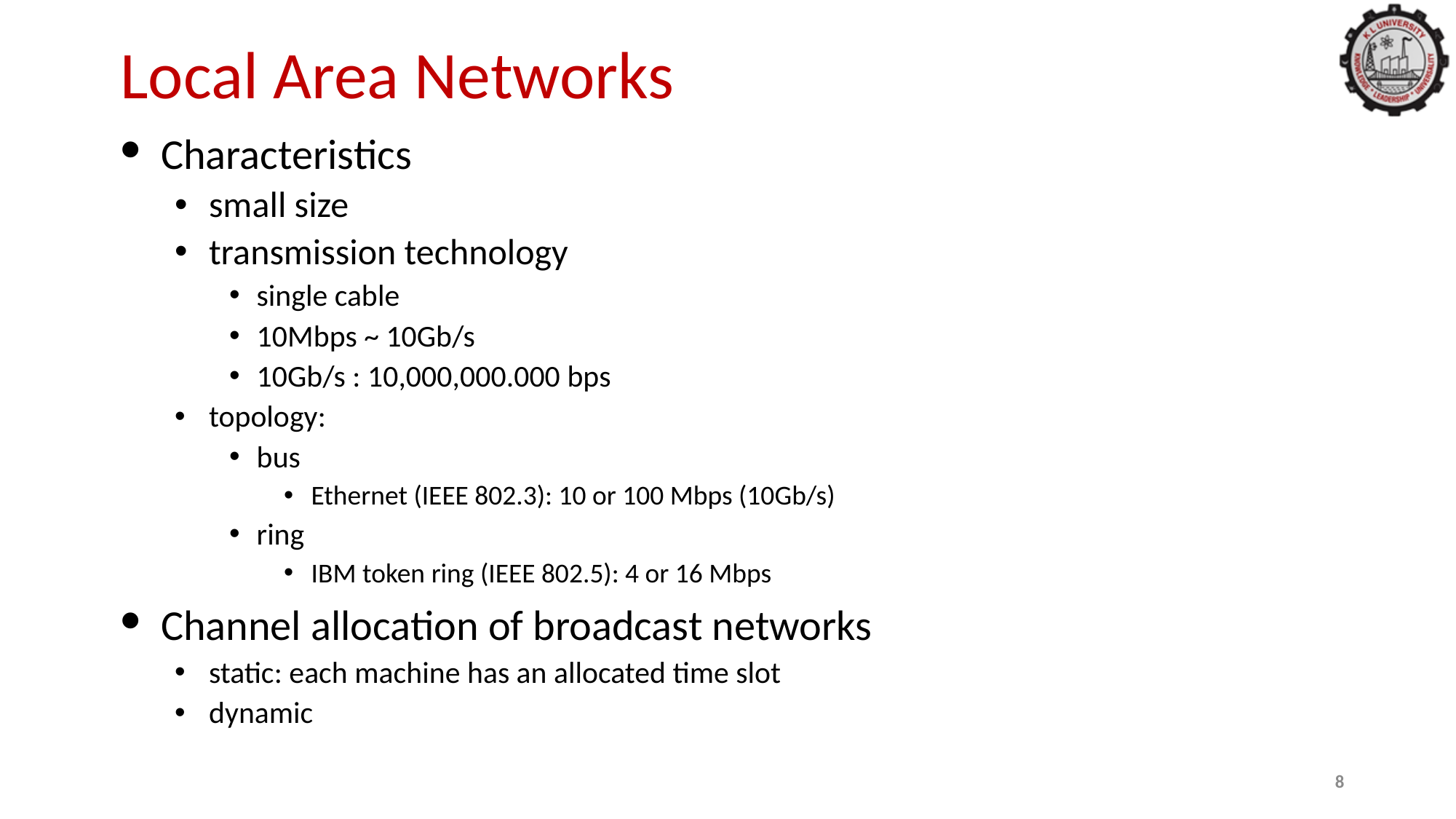

# Local Area Networks
Characteristics
small size
transmission technology
single cable
10Mbps ~ 10Gb/s
10Gb/s : 10,000,000.000 bps
topology:
bus
Ethernet (IEEE 802.3): 10 or 100 Mbps (10Gb/s)
ring
IBM token ring (IEEE 802.5): 4 or 16 Mbps
Channel allocation of broadcast networks
static: each machine has an allocated time slot
dynamic
8